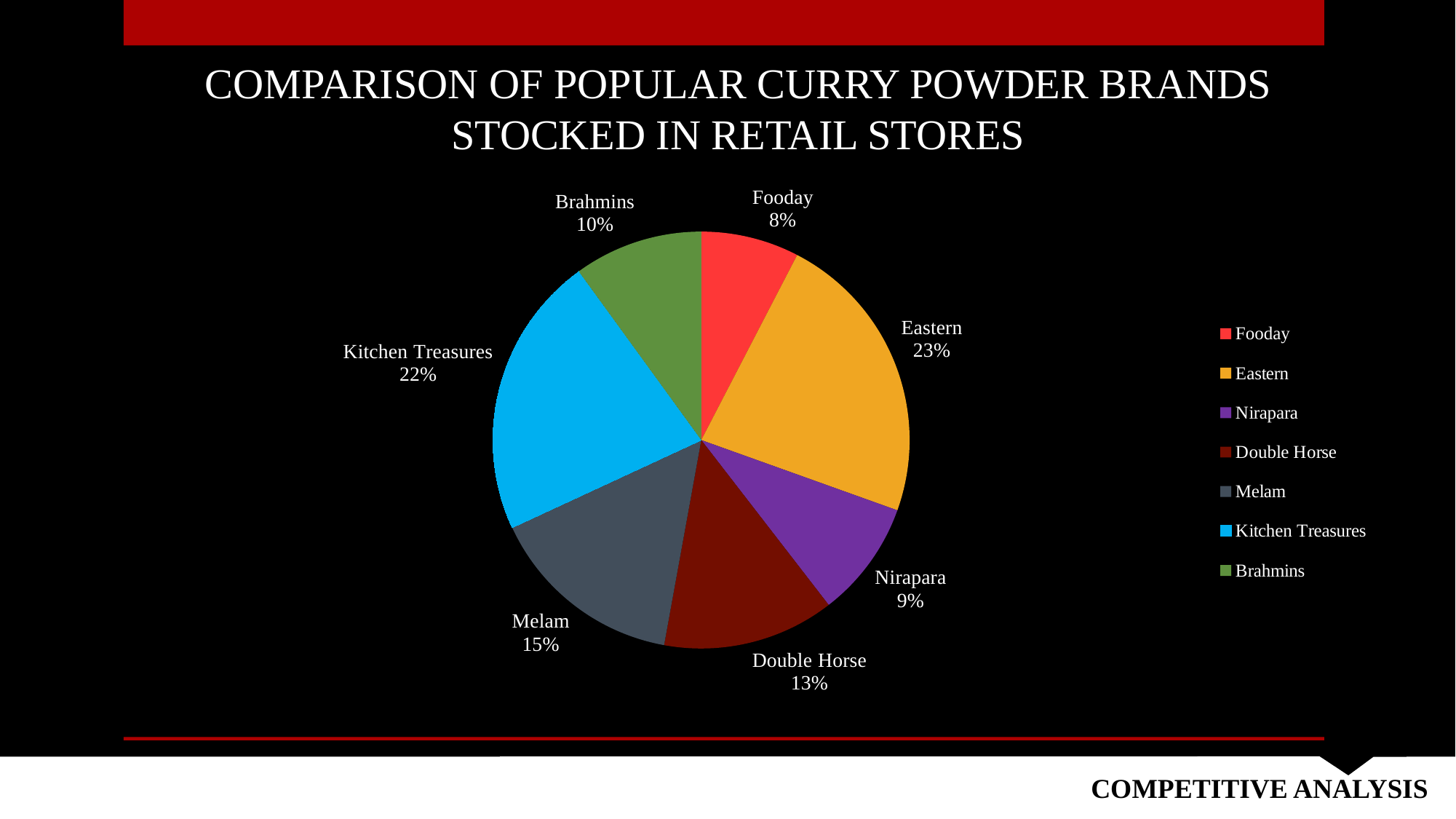

COMPARISON OF POPULAR CURRY POWDER BRANDS STOCKED IN RETAIL STORES

### Chart

| Category | Retail Stores(%) |
|---|---|
| Fooday | 32.0 |
| Eastern | 96.0 |
| Nirapara | 38.0 |
| Double Horse | 56.0 |
| Melam | 64.0 |
| Kitchen Treasures | 92.0 |
| Brahmins | 42.0 |
COMPETITIVE ANALYSIS